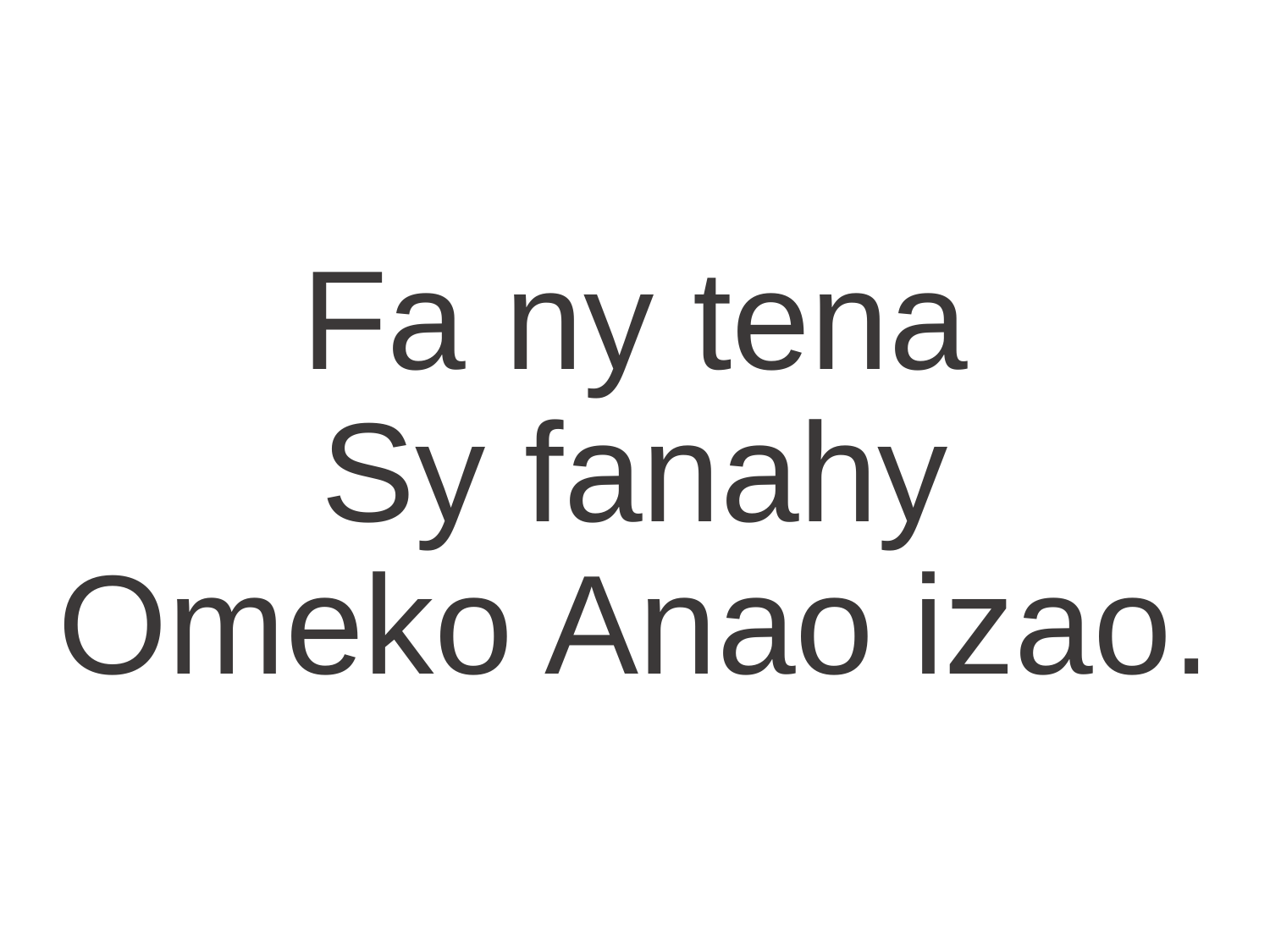

Fa ny tena
Sy fanahy
Omeko Anao izao.